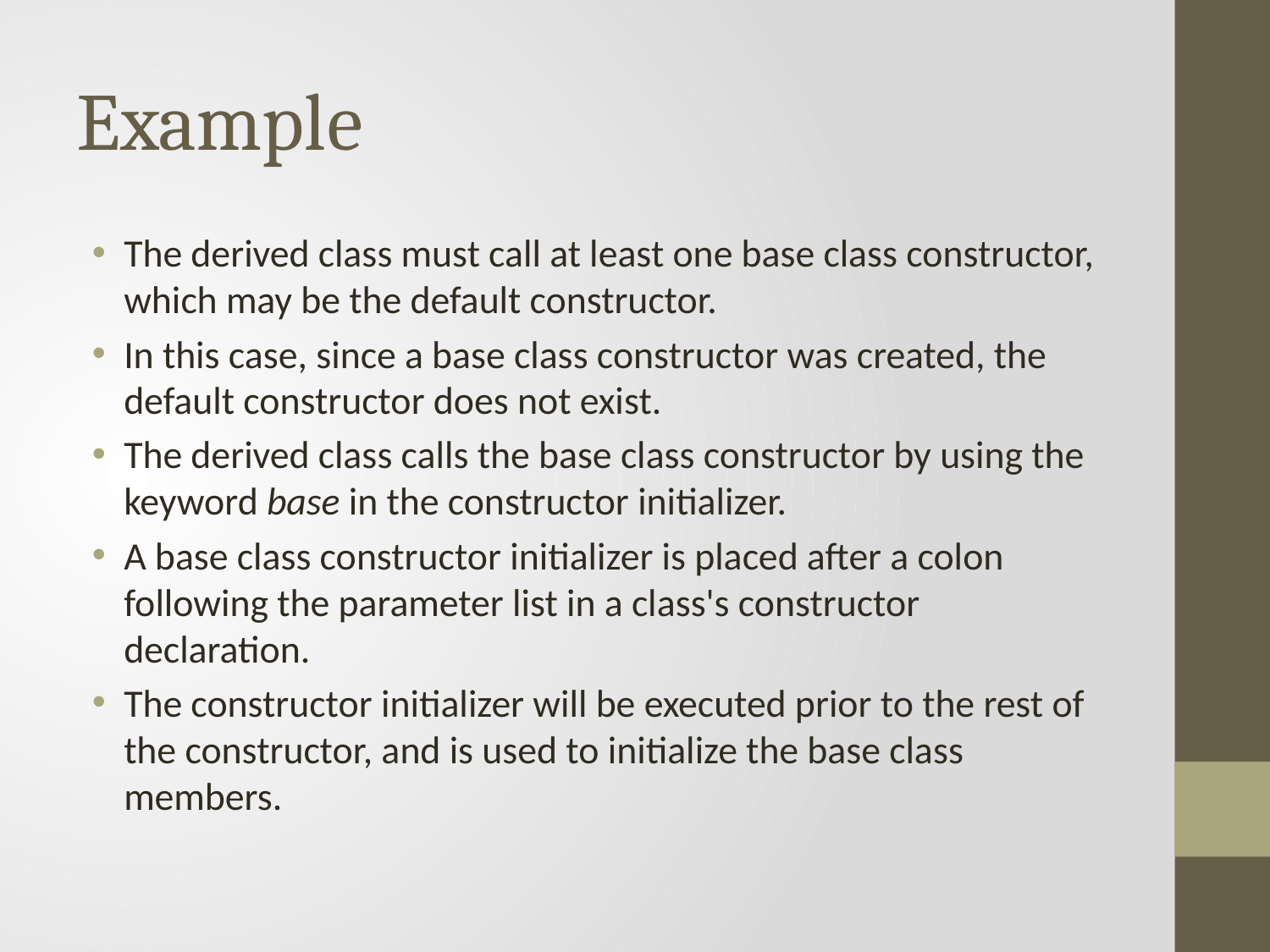

# Example
The derived class must call at least one base class constructor, which may be the default constructor.
In this case, since a base class constructor was created, the default constructor does not exist.
The derived class calls the base class constructor by using the keyword base in the constructor initializer.
A base class constructor initializer is placed after a colon following the parameter list in a class's constructor declaration.
The constructor initializer will be executed prior to the rest of the constructor, and is used to initialize the base class members.